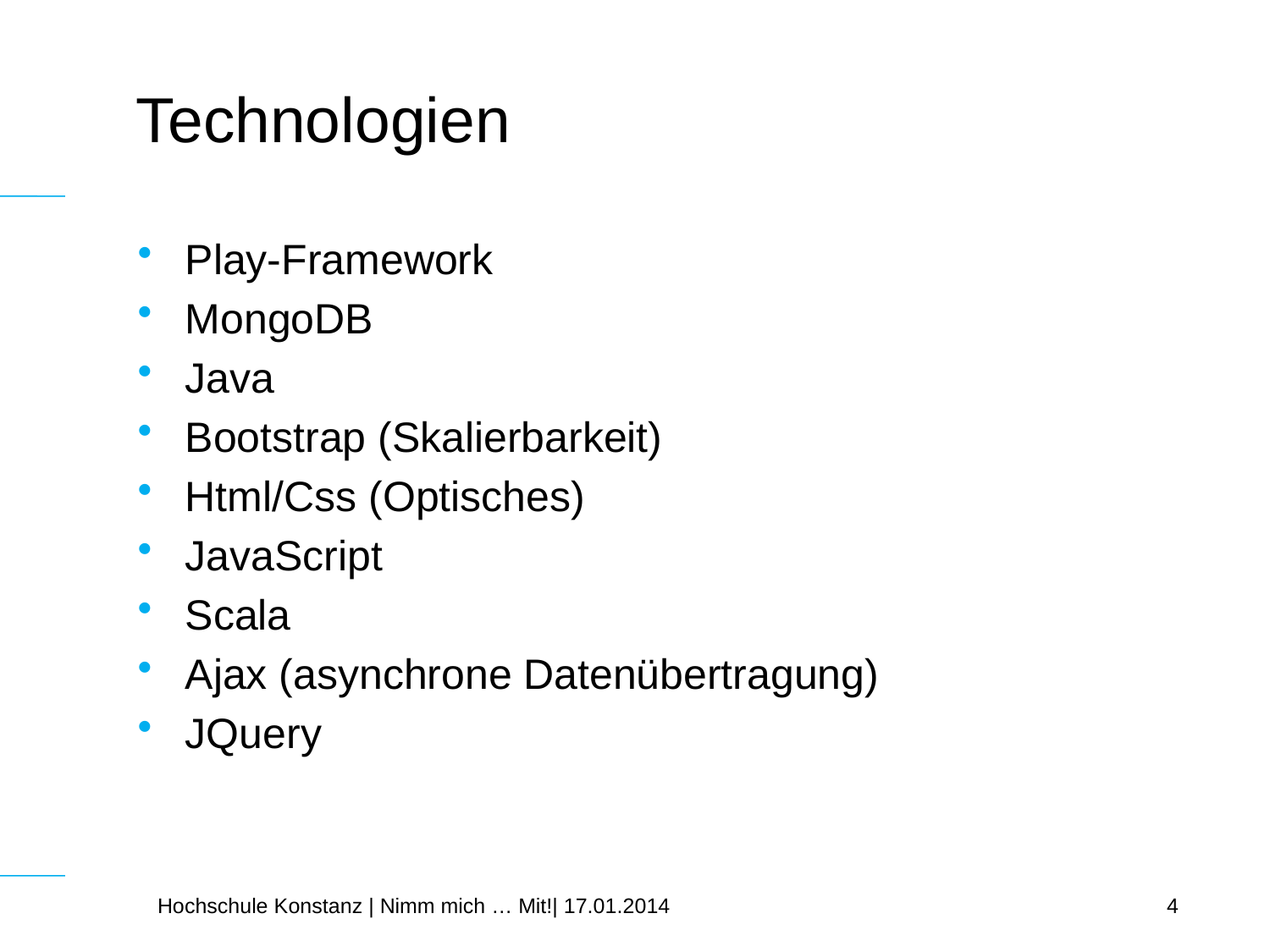

# Technologien
Play-Framework
MongoDB
Java
Bootstrap (Skalierbarkeit)
Html/Css (Optisches)
JavaScript
Scala
Ajax (asynchrone Datenübertragung)
JQuery

Hochschule Konstanz | Nimm mich … Mit!| 17.01.2014

4